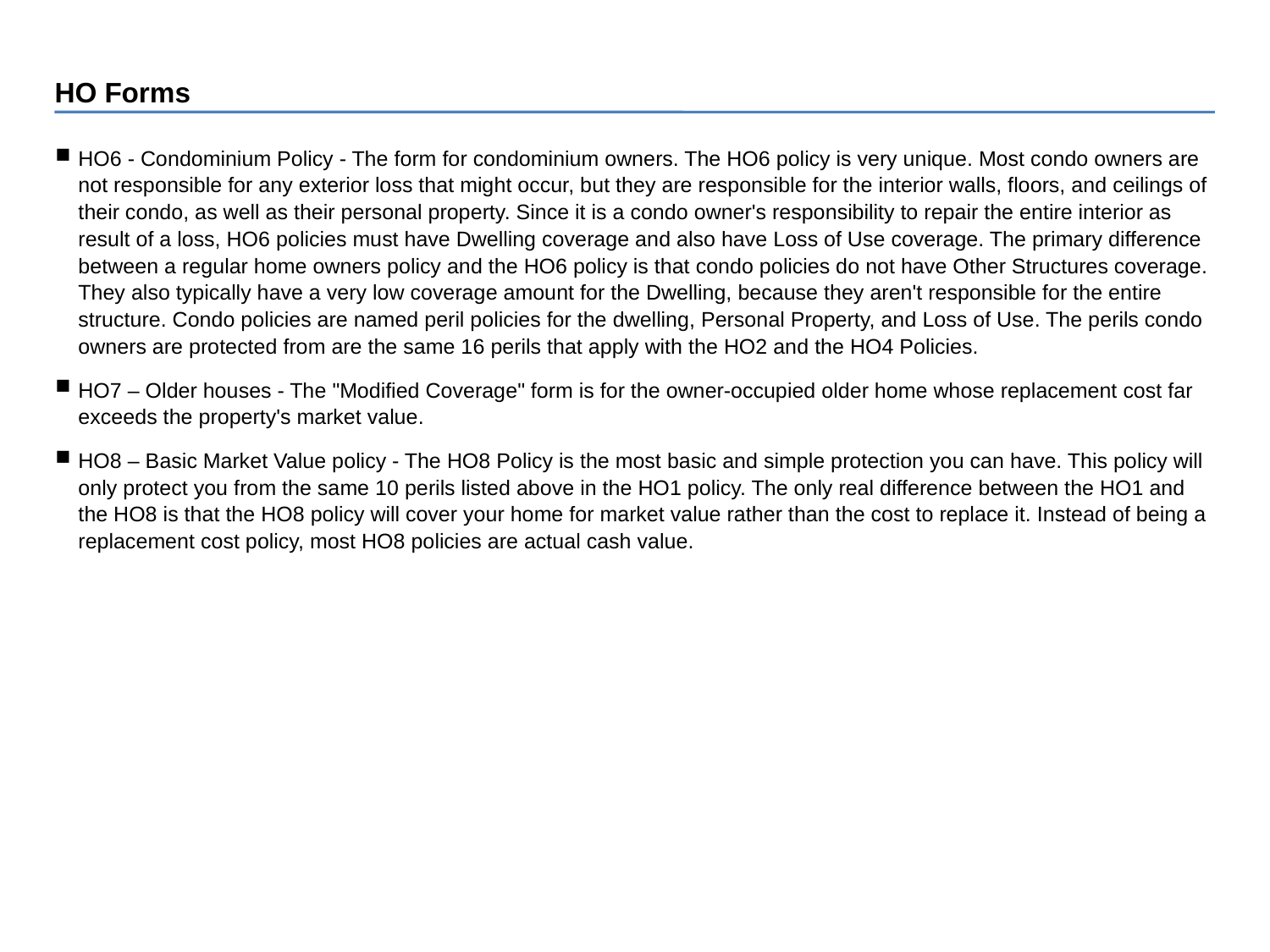

HO Forms

HO6 - Condominium Policy - The form for condominium owners. The HO6 policy is very unique. Most condo owners are not responsible for any exterior loss that might occur, but they are responsible for the interior walls, floors, and ceilings of their condo, as well as their personal property. Since it is a condo owner's responsibility to repair the entire interior as result of a loss, HO6 policies must have Dwelling coverage and also have Loss of Use coverage. The primary difference between a regular home owners policy and the HO6 policy is that condo policies do not have Other Structures coverage. They also typically have a very low coverage amount for the Dwelling, because they aren't responsible for the entire structure. Condo policies are named peril policies for the dwelling, Personal Property, and Loss of Use. The perils condo owners are protected from are the same 16 perils that apply with the HO2 and the HO4 Policies.
HO7 – Older houses - The "Modified Coverage" form is for the owner-occupied older home whose replacement cost far exceeds the property's market value.
HO8 – Basic Market Value policy - The HO8 Policy is the most basic and simple protection you can have. This policy will only protect you from the same 10 perils listed above in the HO1 policy. The only real difference between the HO1 and the HO8 is that the HO8 policy will cover your home for market value rather than the cost to replace it. Instead of being a replacement cost policy, most HO8 policies are actual cash value.